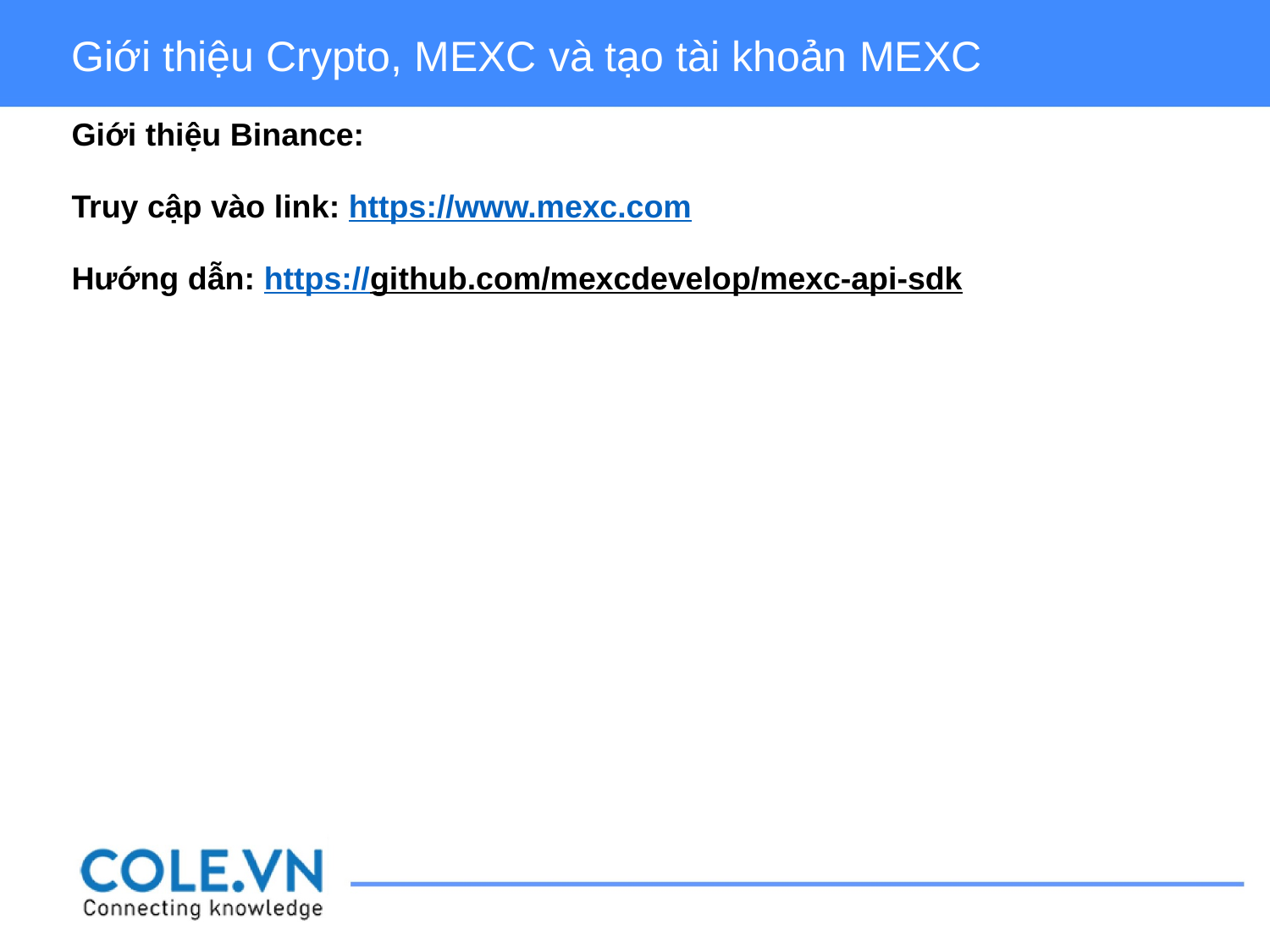

Giới thiệu Crypto, MEXC và tạo tài khoản MEXC
Giới thiệu Binance:
Truy cập vào link: https://www.mexc.com
Hướng dẫn: https://github.com/mexcdevelop/mexc-api-sdk